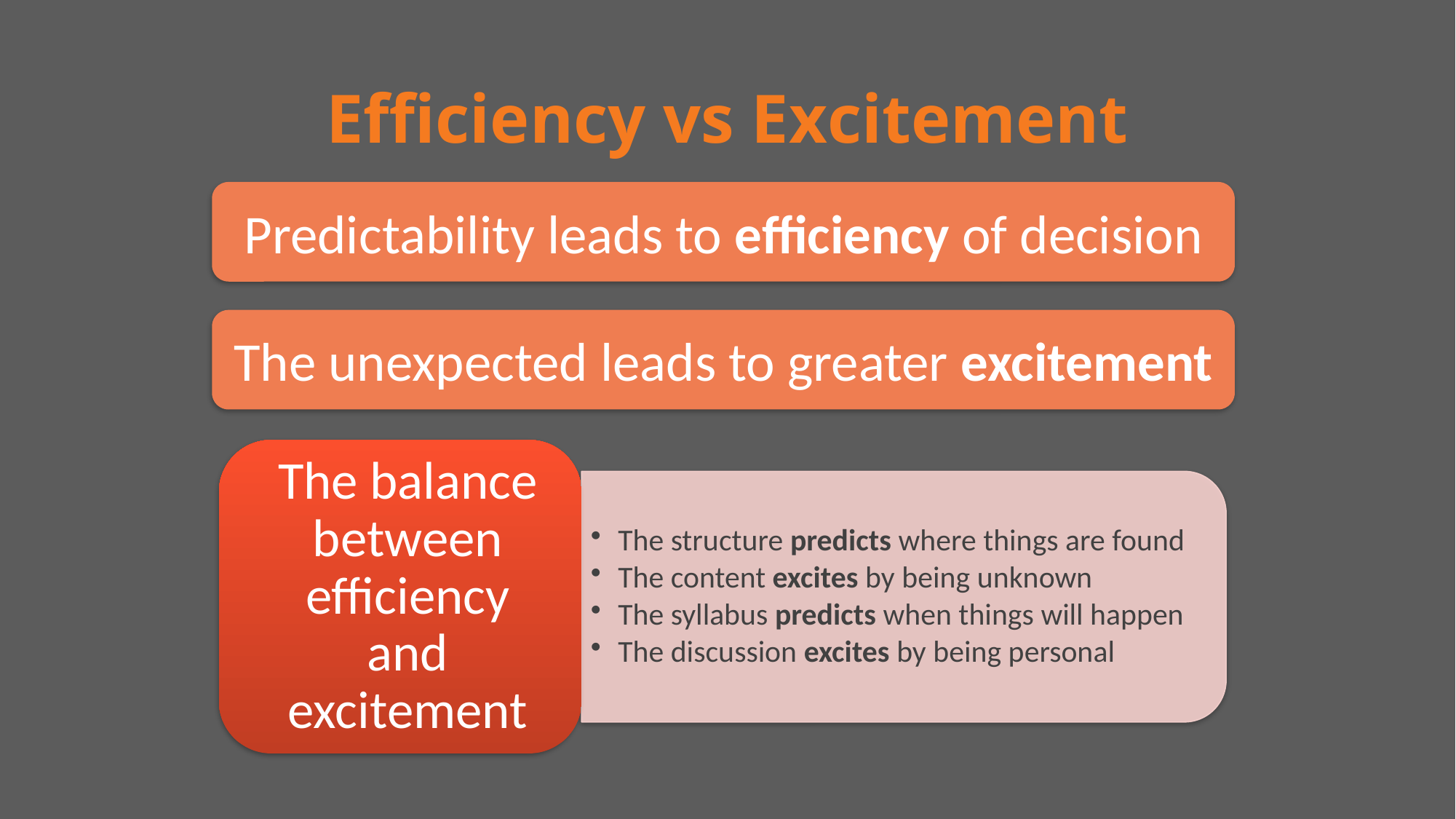

# Efficiency vs Excitement
Predictability leads to efficiency of decision
The unexpected leads to greater excitement
The structure predicts where things are found
The content excites by being unknown
The syllabus predicts when things will happen
The discussion excites by being personal
The balance between efficiency and excitement